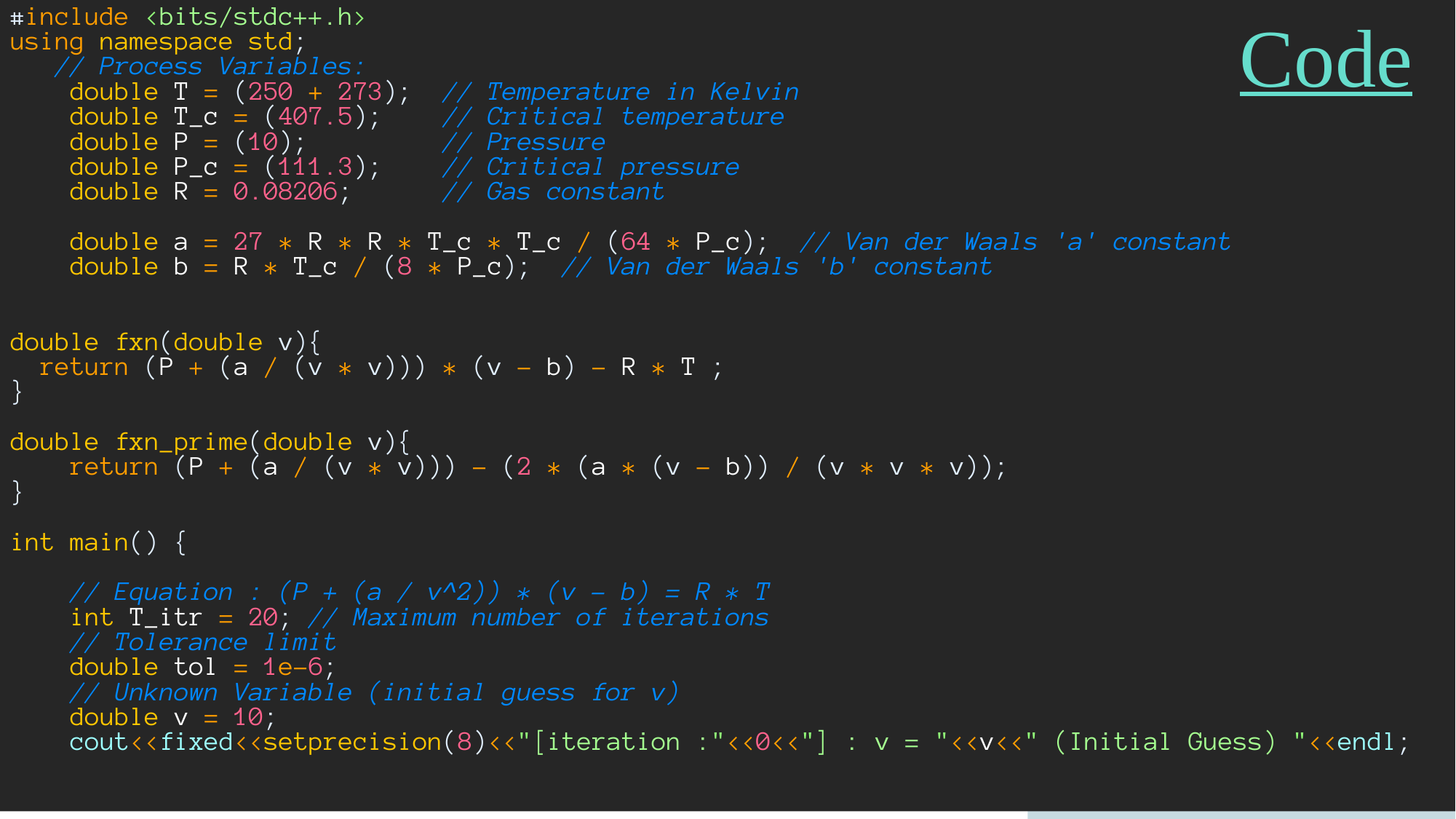

#include <bits/stdc++.h>
using namespace std;
   // Process Variables:
    double T = (250 + 273);  // Temperature in Kelvin
    double T_c = (407.5);    // Critical temperature
    double P = (10);         // Pressure
    double P_c = (111.3);    // Critical pressure
    double R = 0.08206;      // Gas constant
    double a = 27 * R * R * T_c * T_c / (64 * P_c);  // Van der Waals 'a' constant
    double b = R * T_c / (8 * P_c);  // Van der Waals 'b' constant
double fxn(double v){
  return (P + (a / (v * v))) * (v - b) - R * T ;
}
double fxn_prime(double v){
    return (P + (a / (v * v))) - (2 * (a * (v - b)) / (v * v * v));
}
int main() {

    // Equation : (P + (a / v^2)) * (v - b) = R * T
    int T_itr = 20; // Maximum number of iterations
    // Tolerance limit
    double tol = 1e-6;
    // Unknown Variable (initial guess for v)
    double v = 10;
    cout<<fixed<<setprecision(8)<<"[iteration :"<<0<<"] : v = "<<v<<" (Initial Guess) "<<endl;

Code